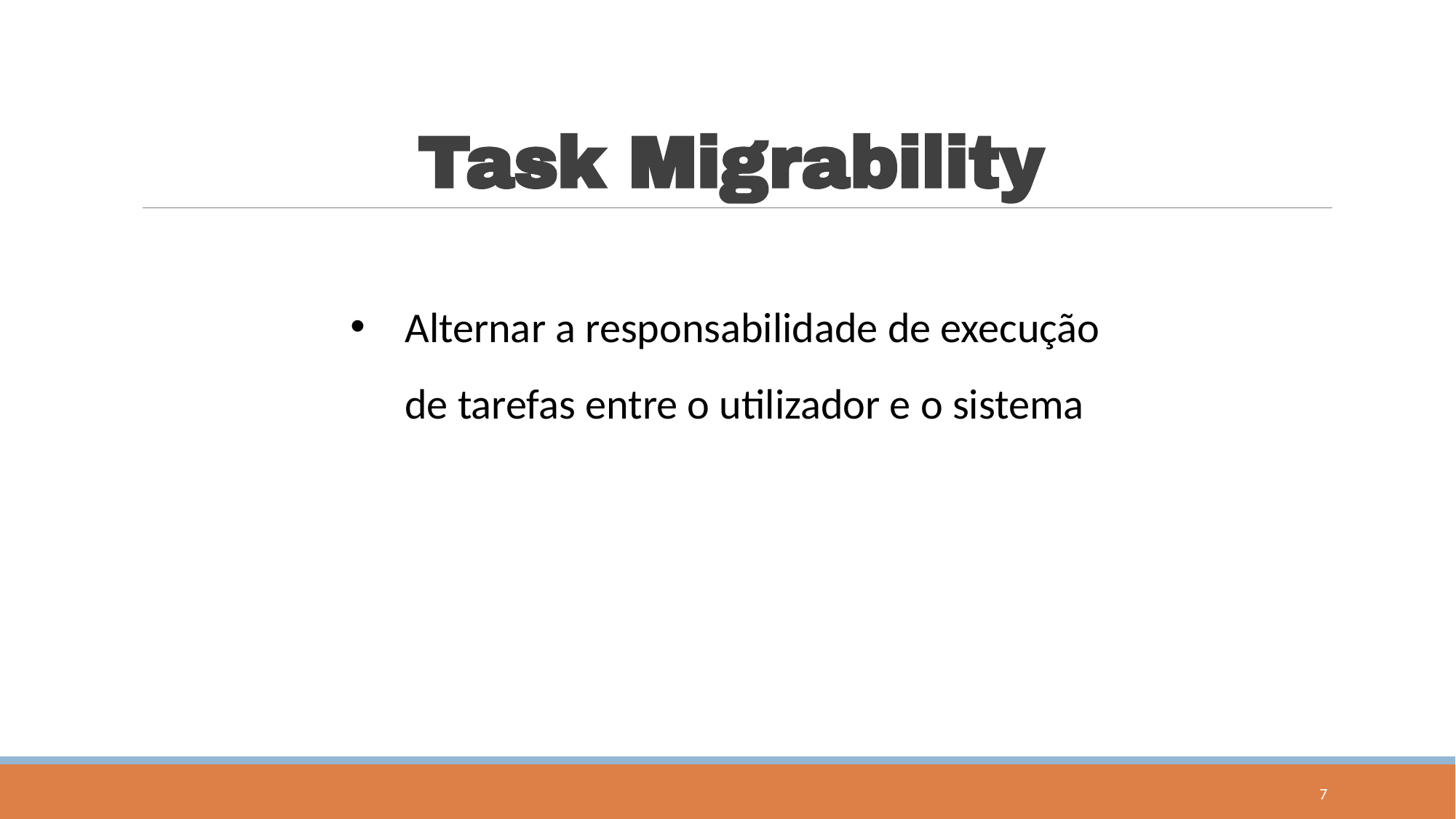

# Task Migrability
Alternar a responsabilidade de execução de tarefas entre o utilizador e o sistema
7